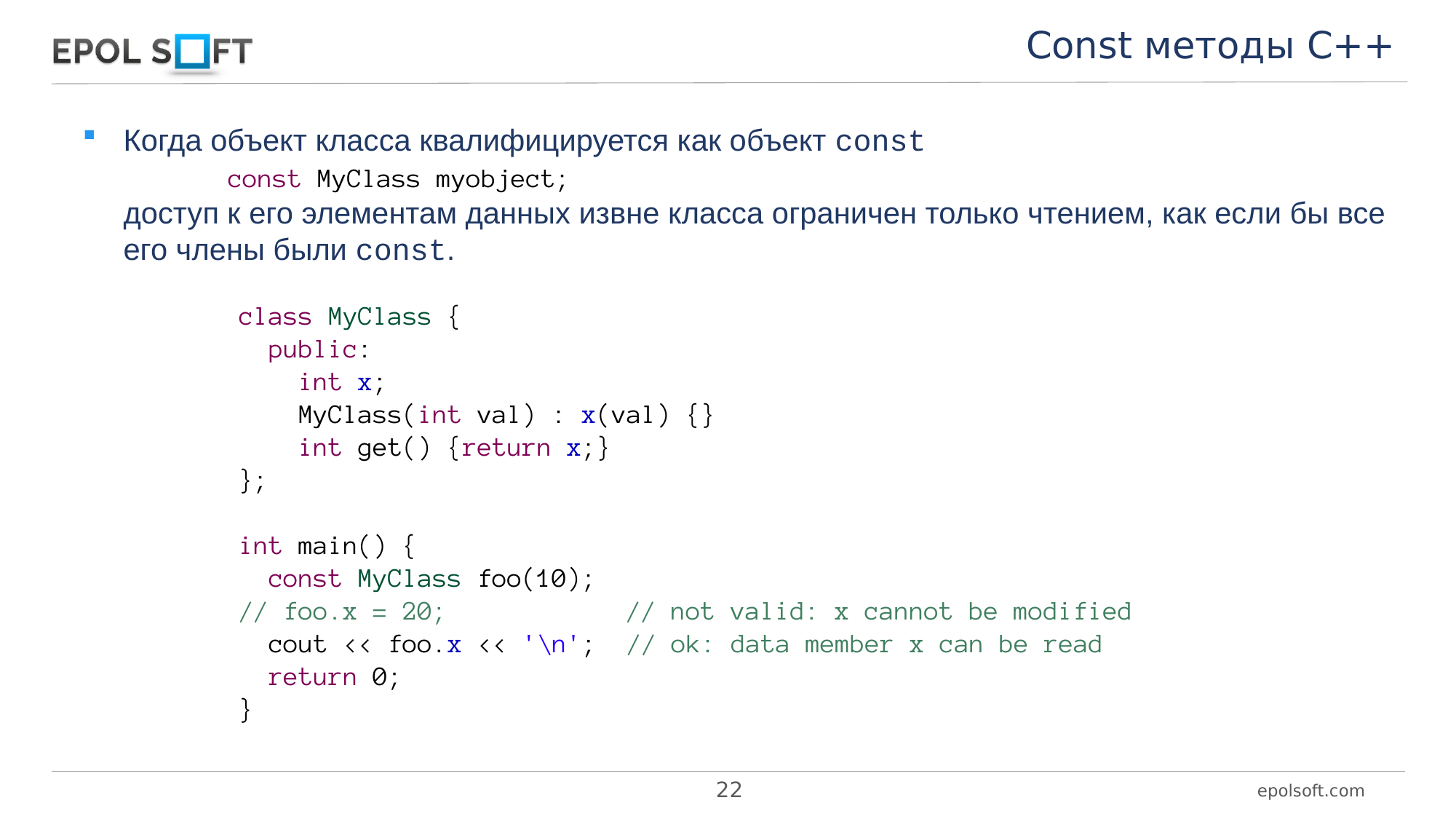

Const методы С++
Когда объект класса квалифицируется как объект const
доступ к его элементам данных извне класса ограничен только чтением, как если бы все его члены были const.

const MyClass myobject;
class MyClass {
  public:
    int x;
    MyClass(int val) : x(val) {}
    int get() {return x;}
};

int main() {
  const MyClass foo(10);
// foo.x = 20;            // not valid: x cannot be modified
  cout << foo.x << '\n';  // ok: data member x can be read
  return 0;
}
22